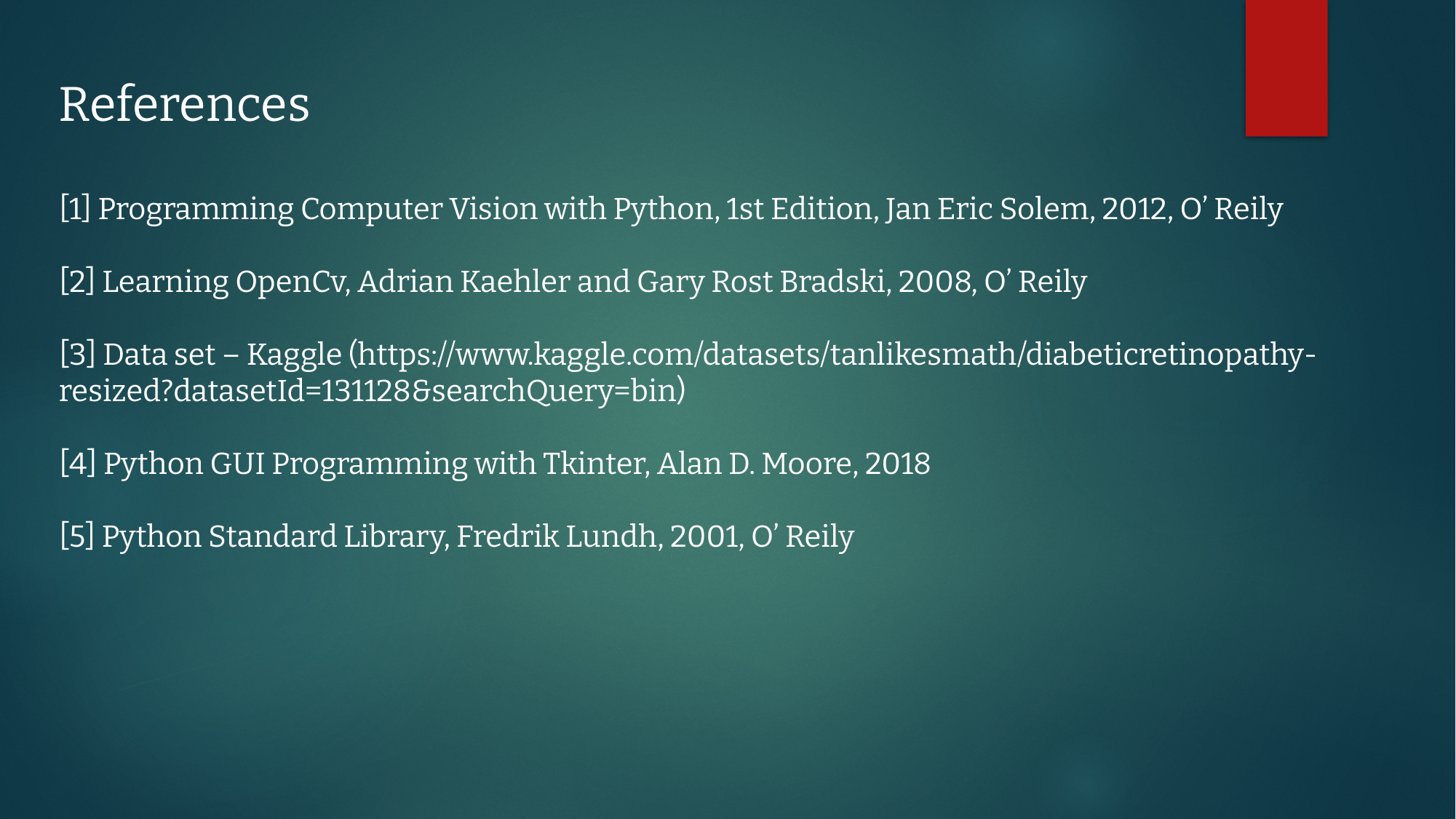

References

[1] Programming Computer Vision with Python, 1st Edition, Jan Eric Solem, 2012, O’ Reily

[2] Learning OpenCv, Adrian Kaehler and Gary Rost Bradski, 2008, O’ Reily

[3] Data set – Kaggle (https://www.kaggle.com/datasets/tanlikesmath/diabeticretinopathy-resized?datasetId=131128&searchQuery=bin)

[4] Python GUI Programming with Tkinter, Alan D. Moore, 2018

[5] Python Standard Library, Fredrik Lundh, 2001, O’ Reily